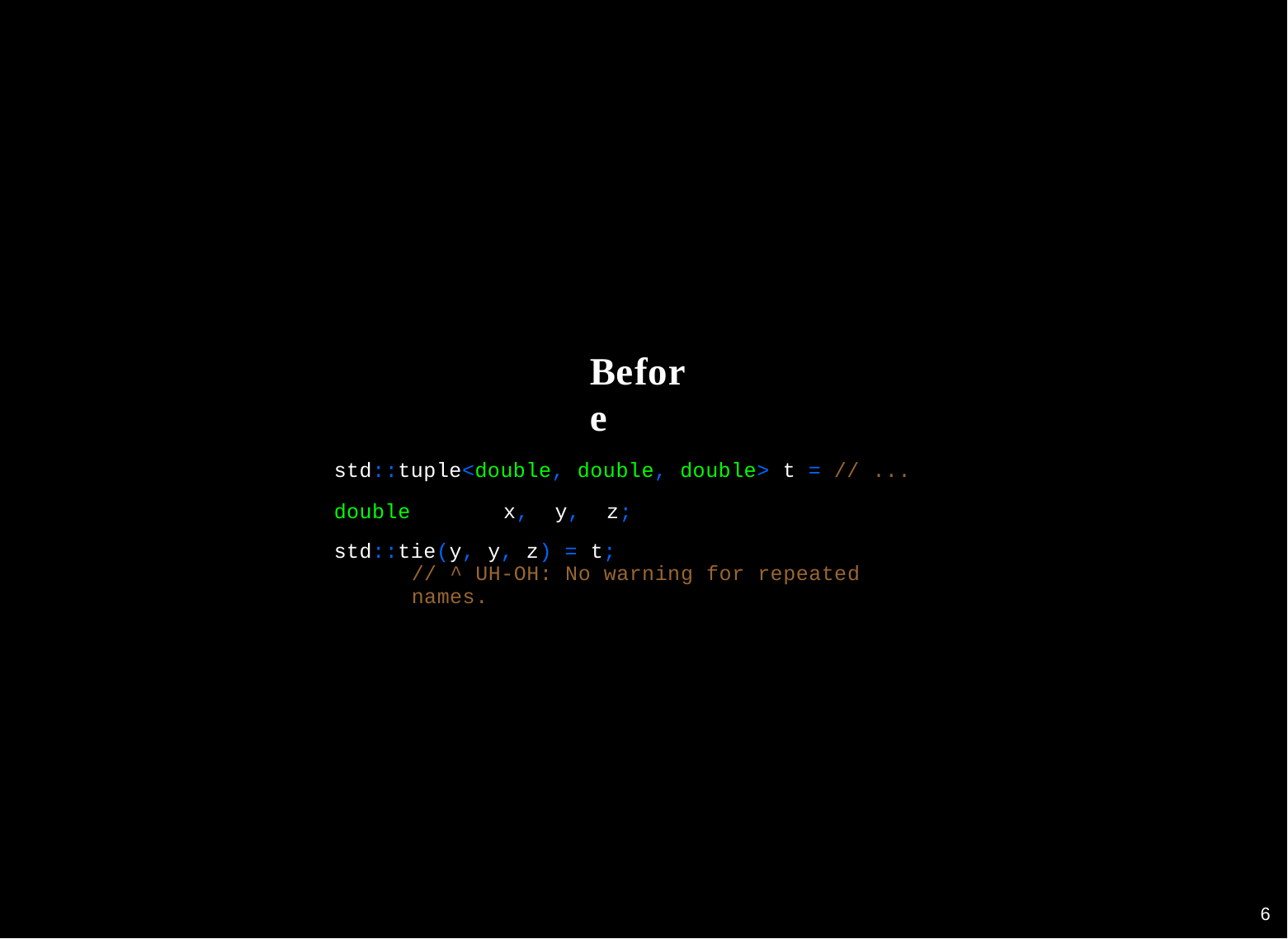

Before
std::tuple<double, double, double> t = // ... double	x,	y,	z;
std::tie(y, y, z) = t;
// ^ UH-OH: No warning for repeated names.

6